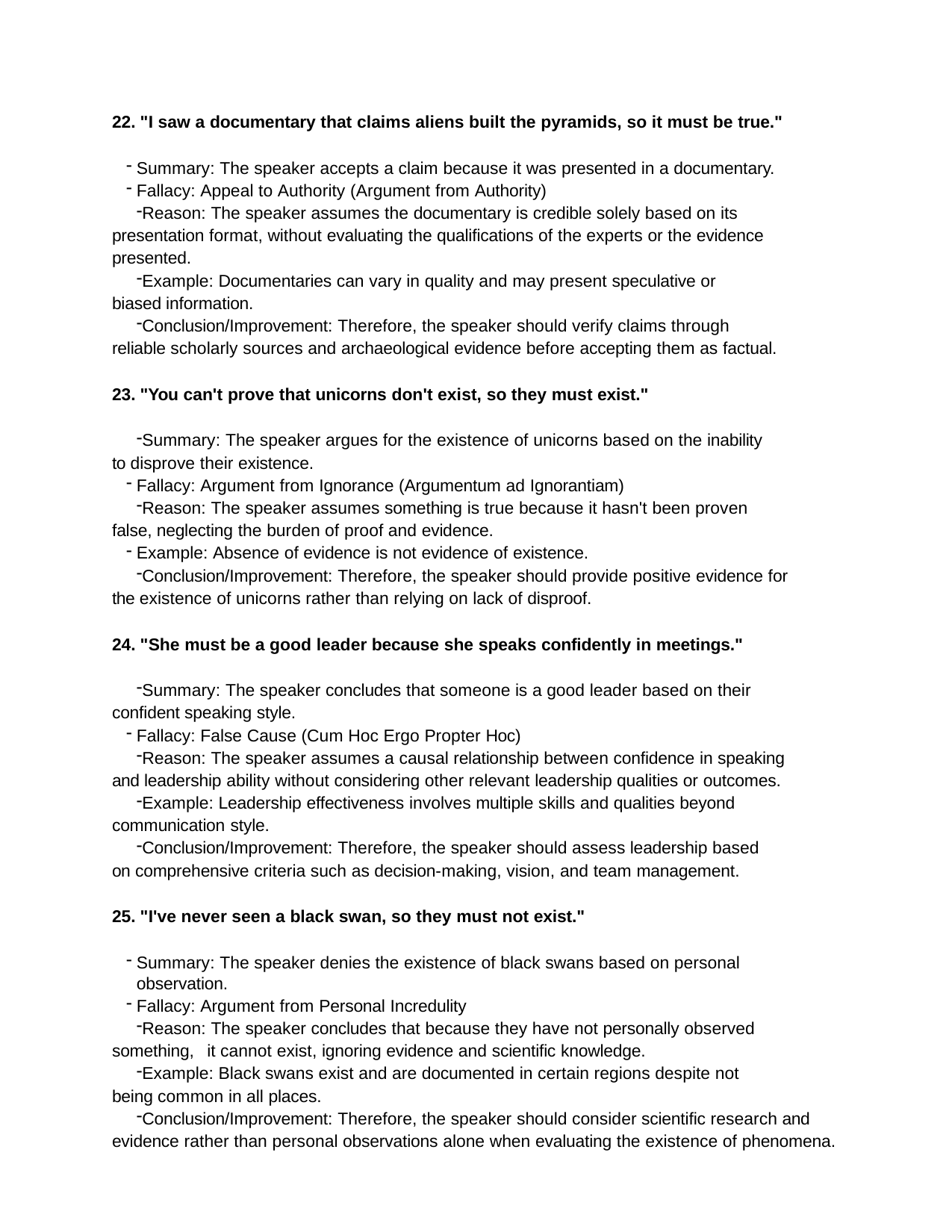

"I saw a documentary that claims aliens built the pyramids, so it must be true."

Summary: The speaker accepts a claim because it was presented in a documentary.
Fallacy: Appeal to Authority (Argument from Authority)
Reason: The speaker assumes the documentary is credible solely based on its presentation format, without evaluating the qualifications of the experts or the evidence presented.
Example: Documentaries can vary in quality and may present speculative or biased information.
Conclusion/Improvement: Therefore, the speaker should verify claims through reliable scholarly sources and archaeological evidence before accepting them as factual.

"You can't prove that unicorns don't exist, so they must exist."

Summary: The speaker argues for the existence of unicorns based on the inability to disprove their existence.
Fallacy: Argument from Ignorance (Argumentum ad Ignorantiam)
Reason: The speaker assumes something is true because it hasn't been proven false, neglecting the burden of proof and evidence.
Example: Absence of evidence is not evidence of existence.
Conclusion/Improvement: Therefore, the speaker should provide positive evidence for the existence of unicorns rather than relying on lack of disproof.

"She must be a good leader because she speaks confidently in meetings."

Summary: The speaker concludes that someone is a good leader based on their confident speaking style.
Fallacy: False Cause (Cum Hoc Ergo Propter Hoc)
Reason: The speaker assumes a causal relationship between confidence in speaking and leadership ability without considering other relevant leadership qualities or outcomes.
Example: Leadership effectiveness involves multiple skills and qualities beyond communication style.
Conclusion/Improvement: Therefore, the speaker should assess leadership based on comprehensive criteria such as decision-making, vision, and team management.

"I've never seen a black swan, so they must not exist."

Summary: The speaker denies the existence of black swans based on personal observation.
Fallacy: Argument from Personal Incredulity
Reason: The speaker concludes that because they have not personally observed something, it cannot exist, ignoring evidence and scientific knowledge.
Example: Black swans exist and are documented in certain regions despite not being common in all places.
Conclusion/Improvement: Therefore, the speaker should consider scientific research and evidence rather than personal observations alone when evaluating the existence of phenomena.